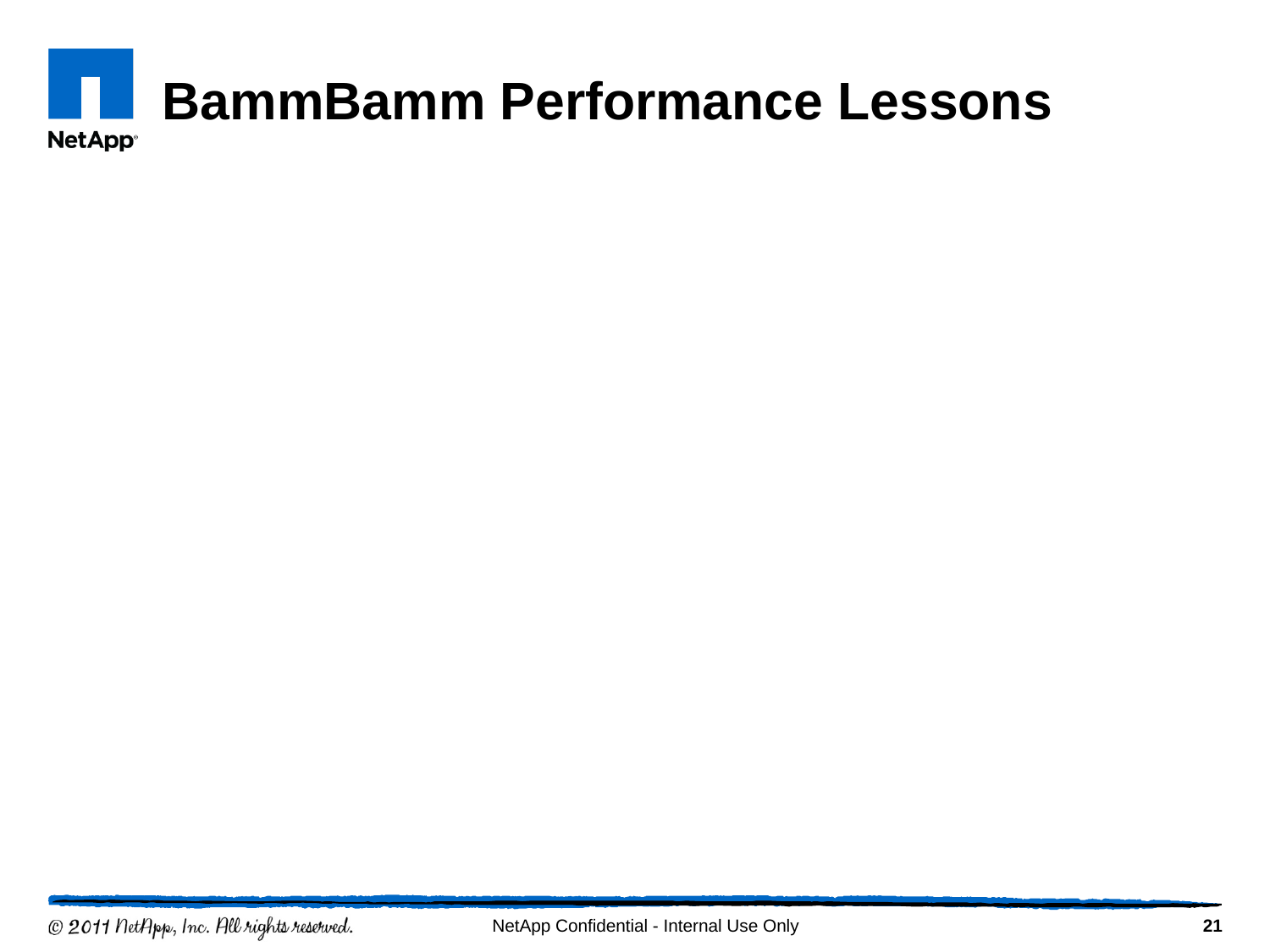

# BammBamm Performance Lessons

21
NetApp Confidential - Internal Use Only